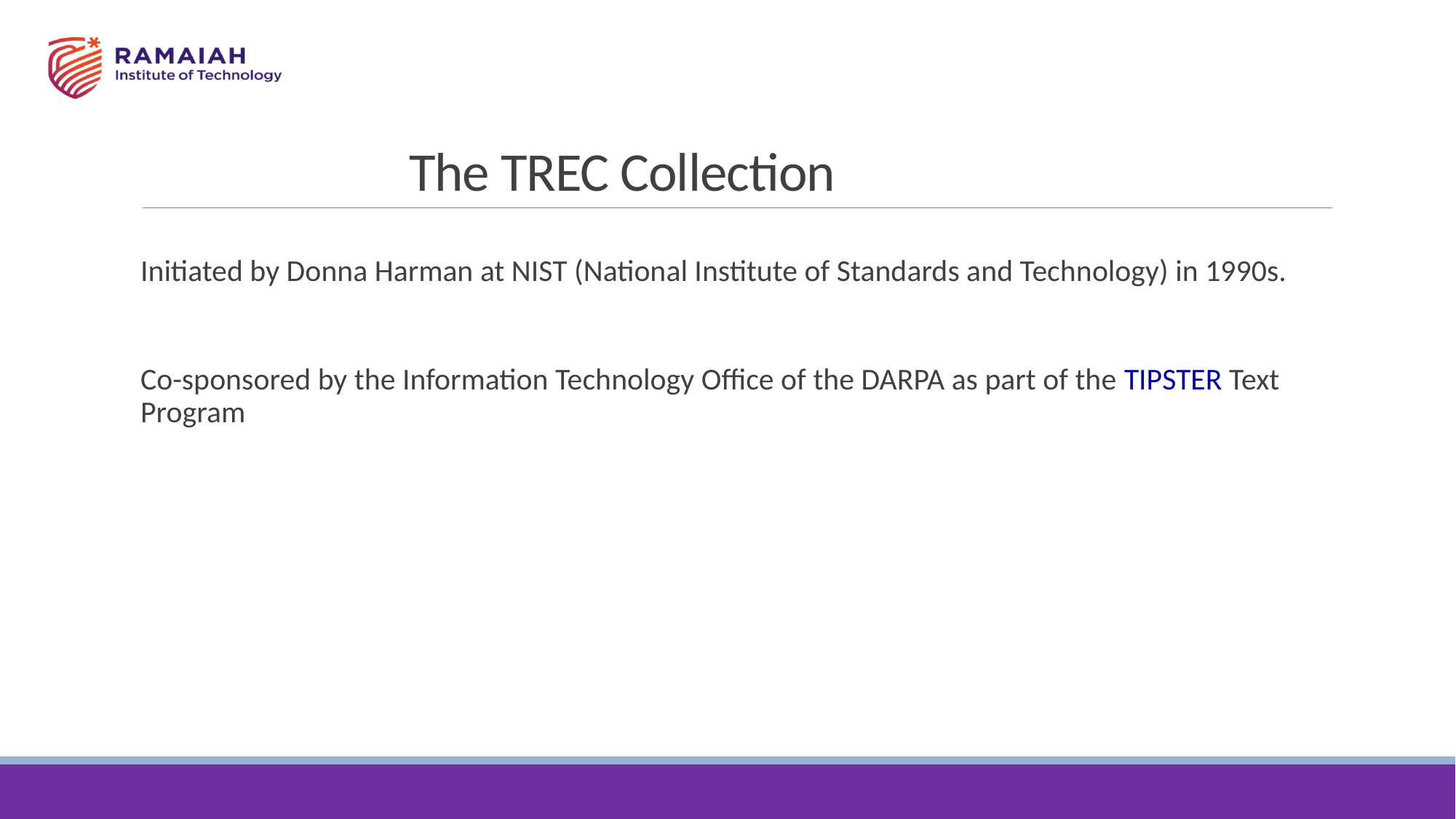

# The TREC Collection
Initiated by Donna Harman at NIST (National Institute of Standards and Technology) in 1990s.

Co-sponsored by the Information Technology Office of the DARPA as part of the TIPSTER Text Program